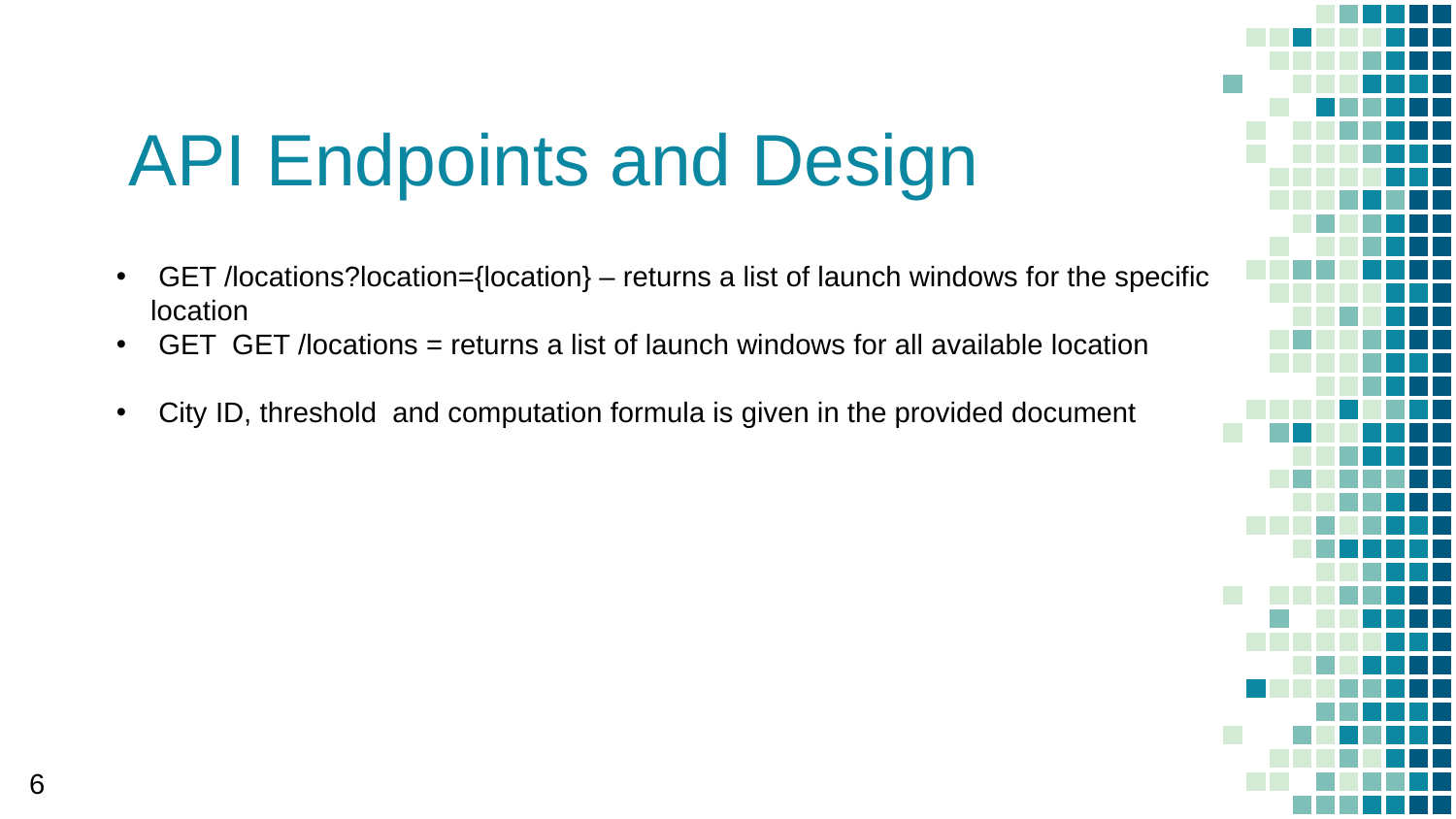

# API Endpoints and Design
 GET /locations?location={location} – returns a list of launch windows for the specific location
 GET  GET /locations = returns a list of launch windows for all available location

 City ID, threshold  and computation formula is given in the provided document

6